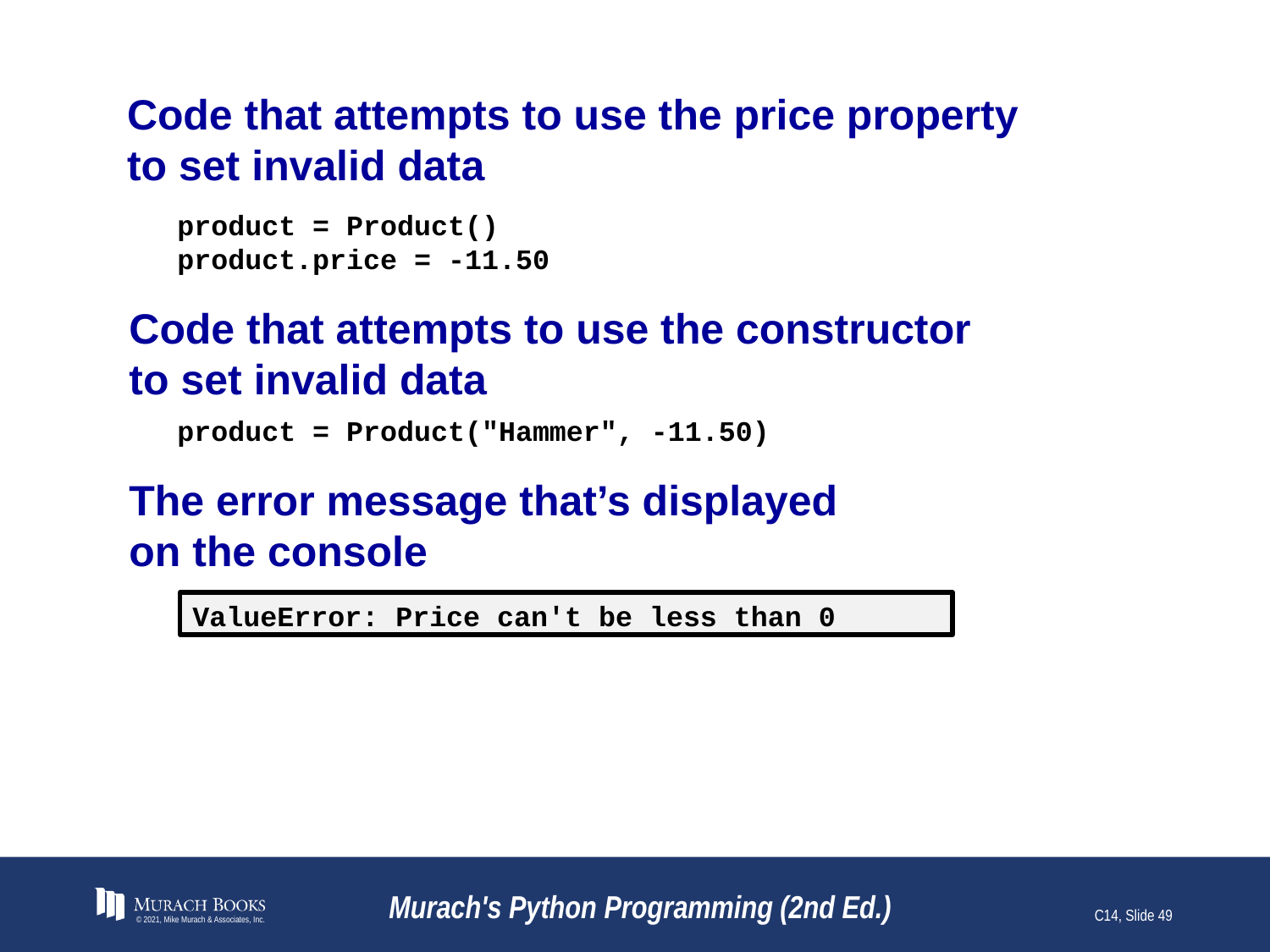

# Code that attempts to use the price property to set invalid data
product = Product()
product.price = -11.50
Code that attempts to use the constructor
to set invalid data
product = Product("Hammer", -11.50)
The error message that’s displayed
on the console

ValueError: Price can't be less than 0

© 2021, Mike Murach & Associates, Inc.
Murach's Python Programming (2nd Ed.)

C14, Slide 49